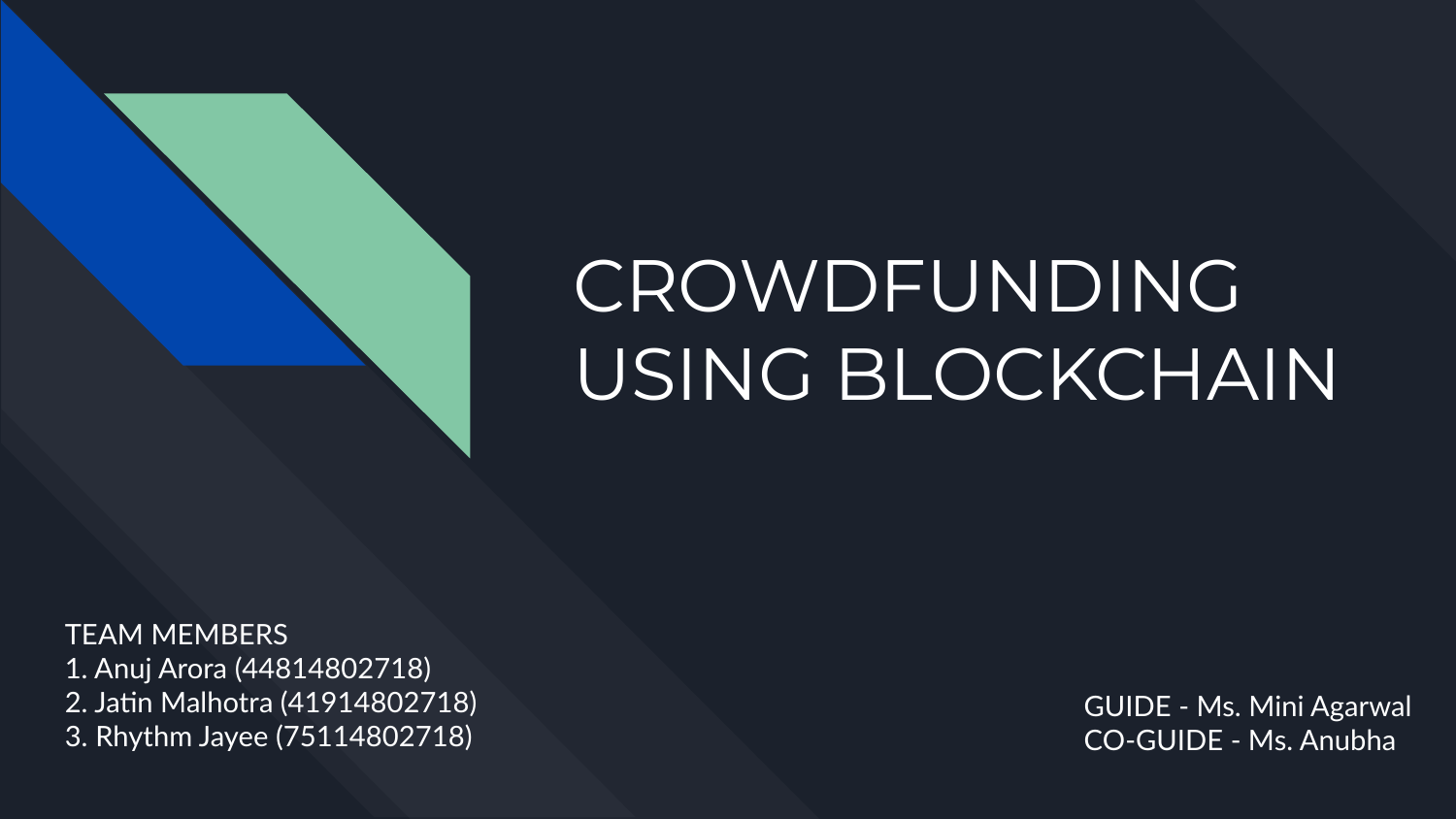

# CROWDFUNDING USING BLOCKCHAIN

TEAM MEMBERS
1. Anuj Arora (44814802718)
2. Jatin Malhotra (41914802718)
3. Rhythm Jayee (75114802718)

GUIDE - Ms. Mini Agarwal
CO-GUIDE - Ms. Anubha